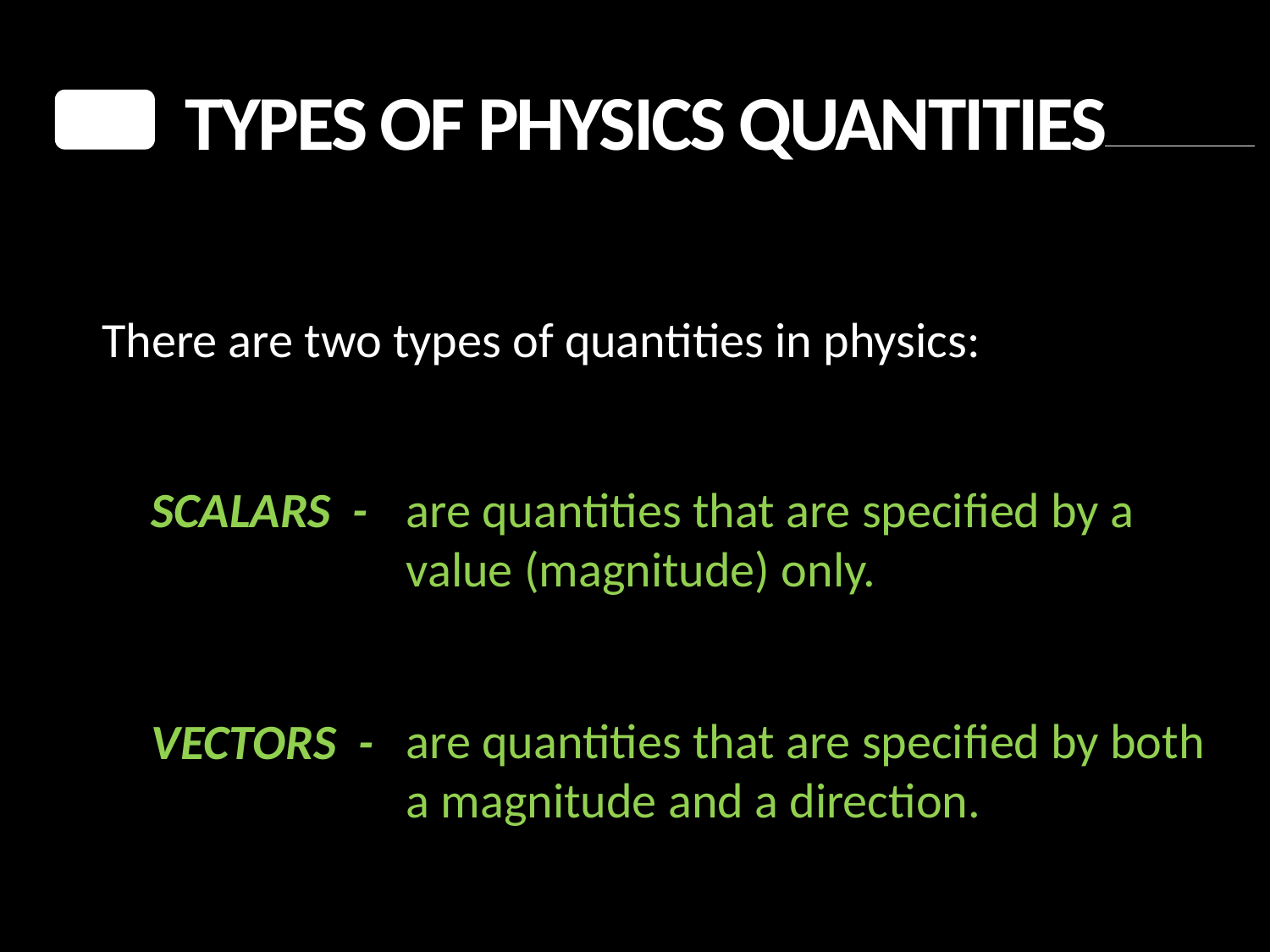

Types of physics quantities

There are two types of quantities in physics:
SCALARS  -
are quantities that are specified by a value (magnitude) only.
VECTORS  -
are quantities that are specified by both a magnitude and a direction.